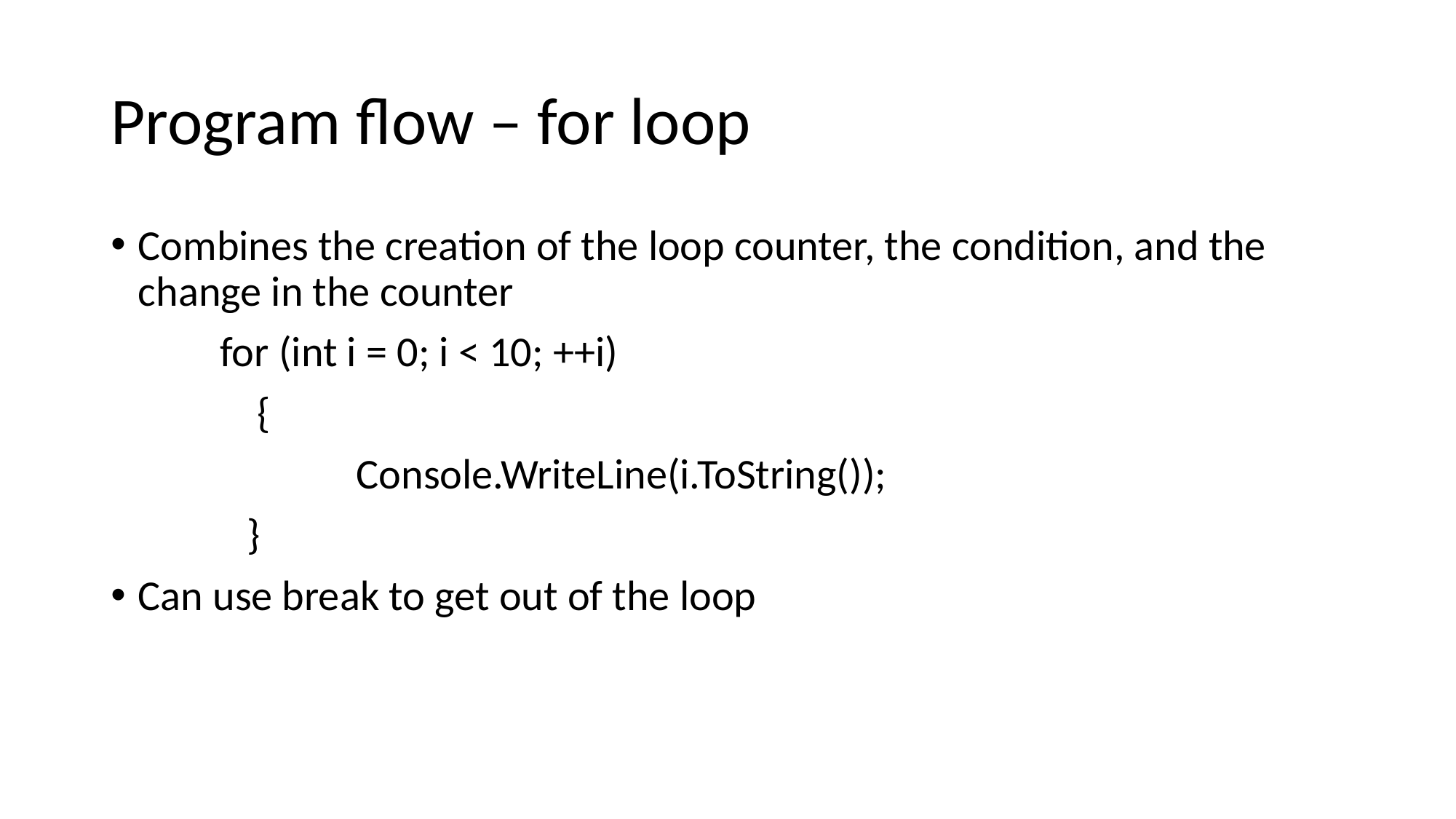

# Program flow – for loop
Combines the creation of the loop counter, the condition, and the change in the counter
	for (int i = 0; i < 10; ++i)
		 {
			Console.WriteLine(i.ToString());
		}
Can use break to get out of the loop